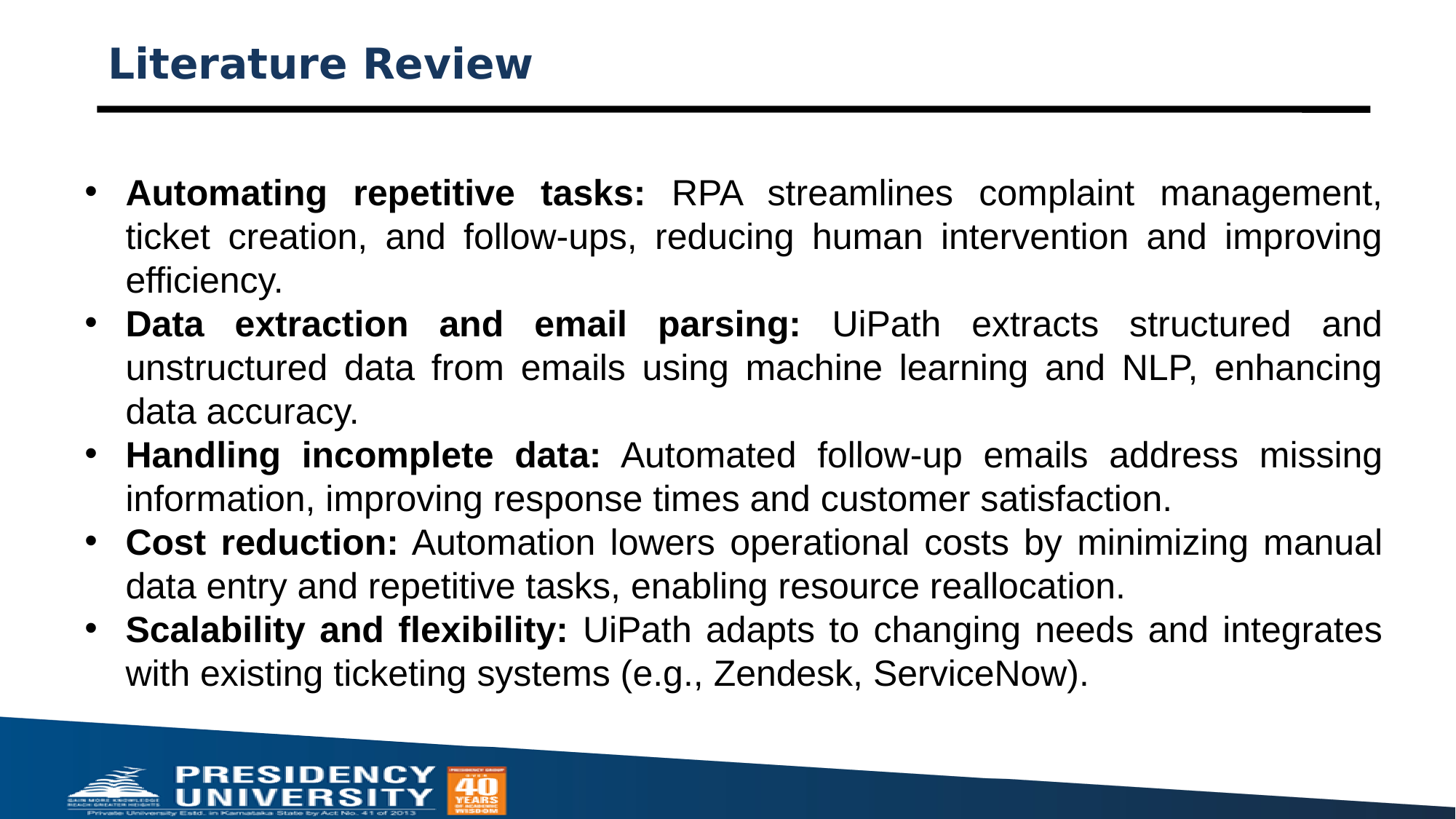

# Literature Review
Automating repetitive tasks: RPA streamlines complaint management, ticket creation, and follow-ups, reducing human intervention and improving efficiency.
Data extraction and email parsing: UiPath extracts structured and unstructured data from emails using machine learning and NLP, enhancing data accuracy.
Handling incomplete data: Automated follow-up emails address missing information, improving response times and customer satisfaction.
Cost reduction: Automation lowers operational costs by minimizing manual data entry and repetitive tasks, enabling resource reallocation.
Scalability and flexibility: UiPath adapts to changing needs and integrates with existing ticketing systems (e.g., Zendesk, ServiceNow).